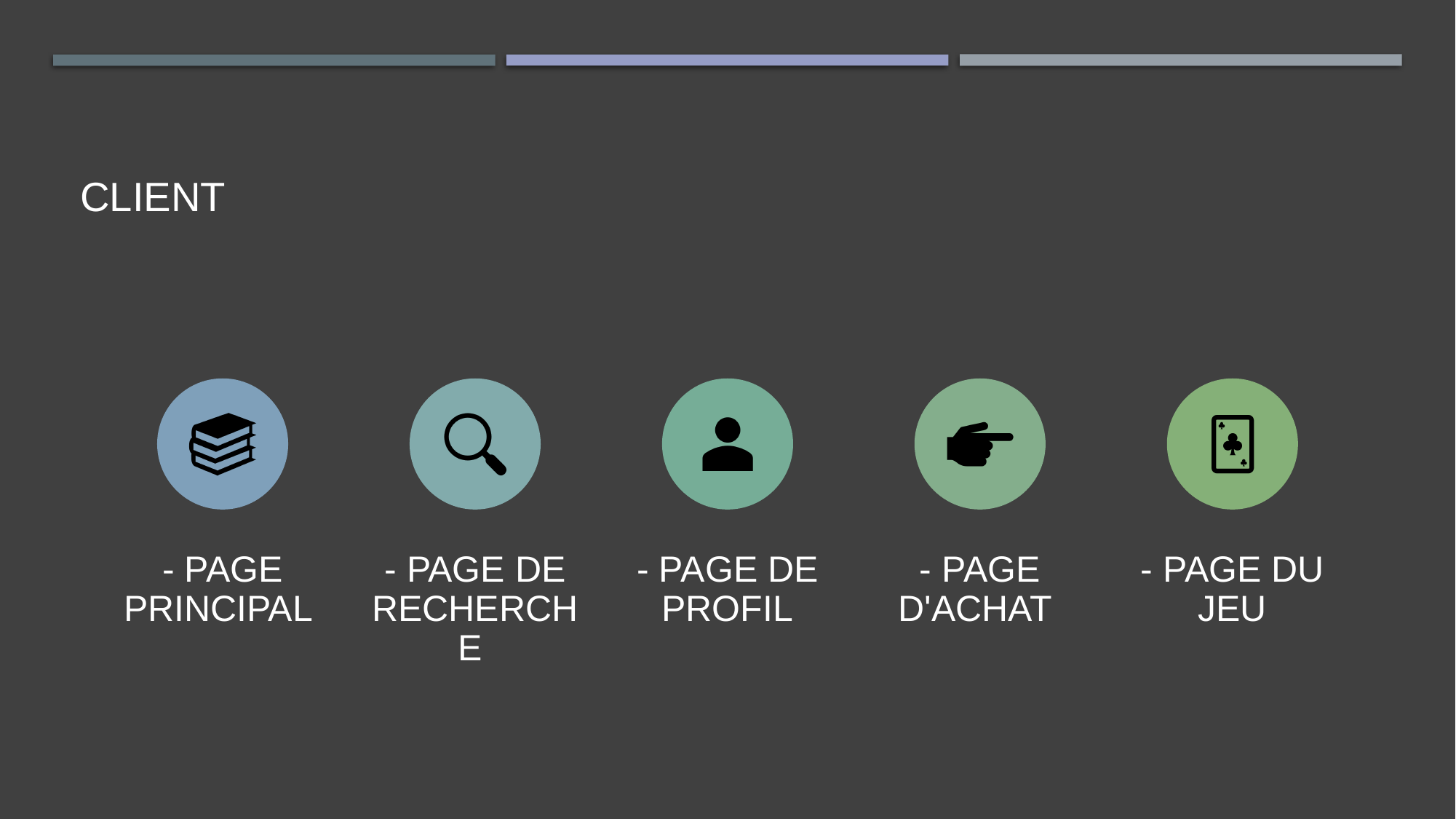

# Client
- page principal
- page de recherche
- page de profil
- page d'achat
- page du jeu